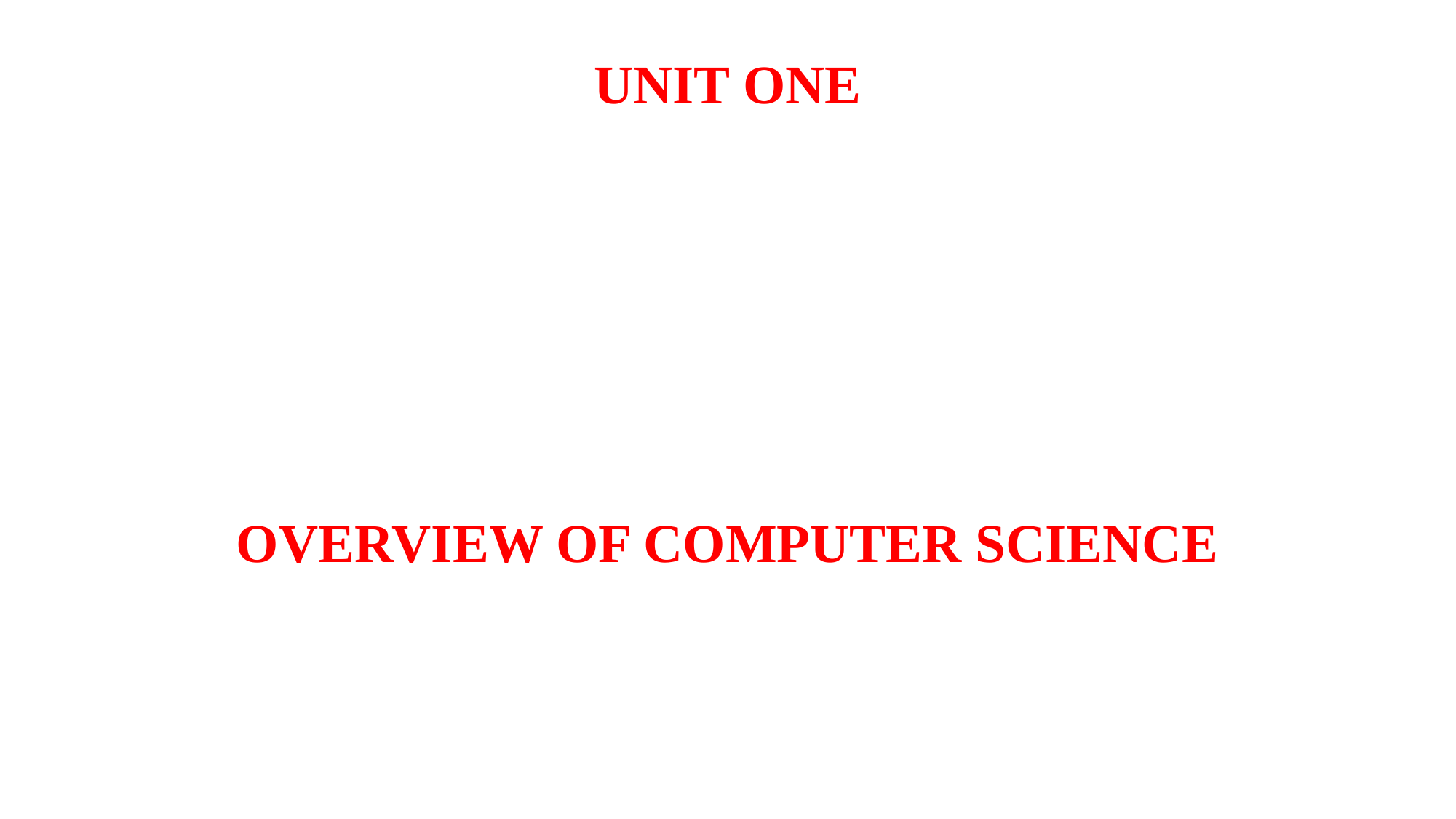

# UNIT ONE
OVERVIEW OF COMPUTER SCIENCE